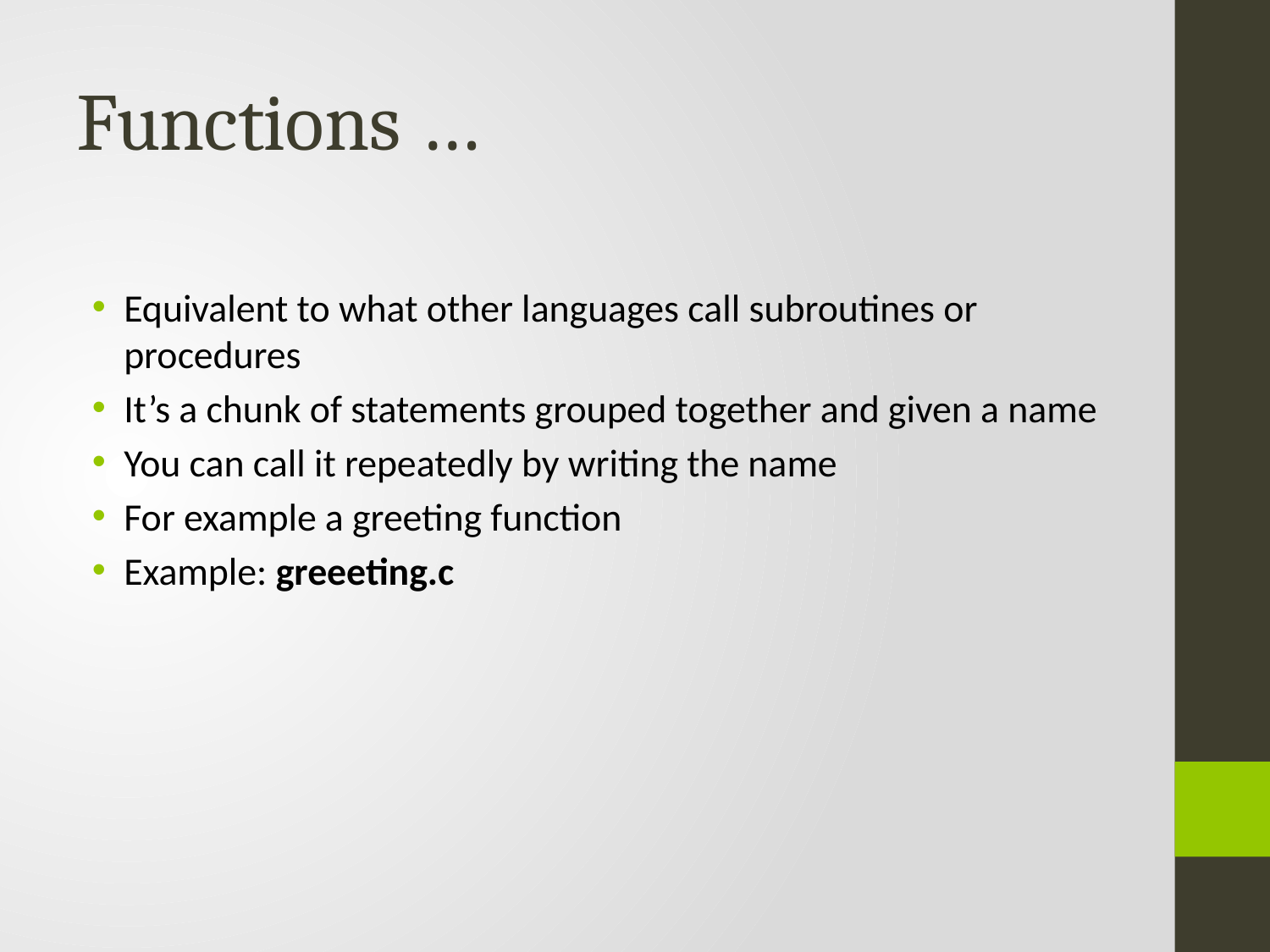

# Functions …

Equivalent to what other languages call subroutines or procedures
It’s a chunk of statements grouped together and given a name
You can call it repeatedly by writing the name
For example a greeting function
Example: greeeting.c